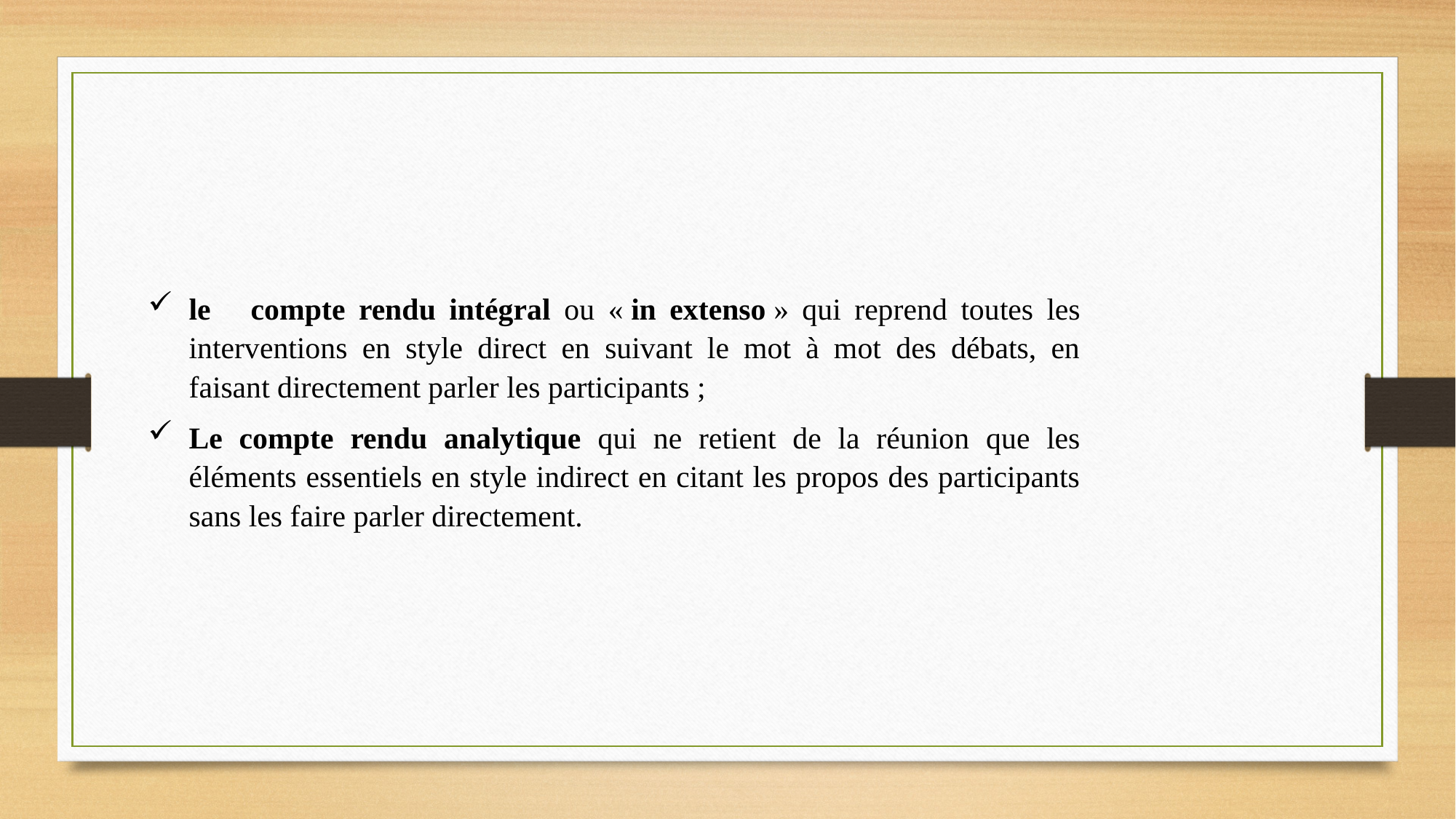

le   compte rendu intégral ou « in extenso » qui reprend toutes les interventions en style direct en suivant le mot à mot des débats, en faisant directement parler les participants ;
Le compte rendu analytique qui ne retient de la réunion que les éléments essentiels en style indirect en citant les propos des participants sans les faire parler directement.